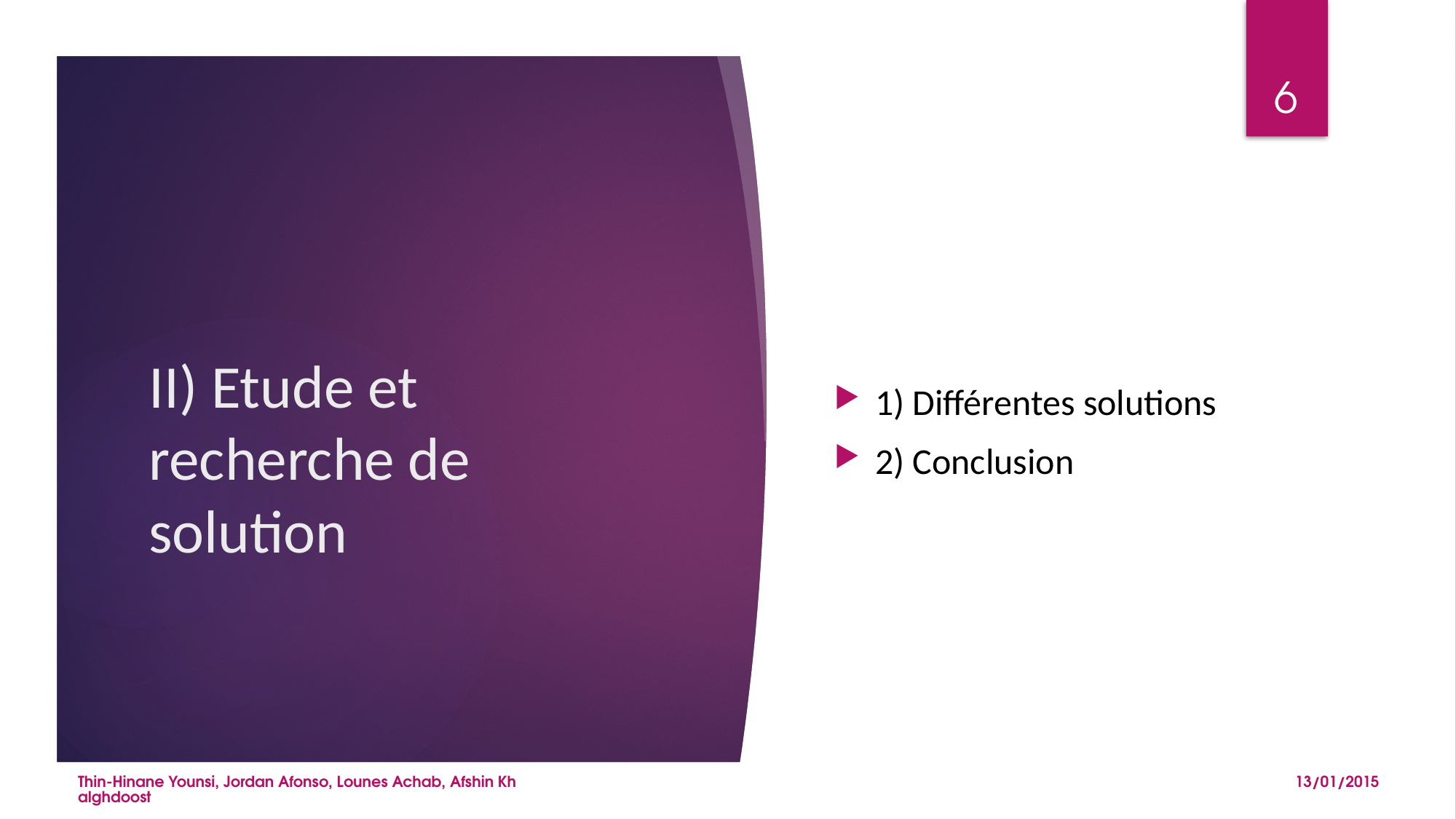

6
1) Différentes solutions
2) Conclusion

# II) Etude et recherche de solution
Thin-Hinane Younsi, Jordan Afonso, Lounes Achab, Afshin Khalghdoost
13/01/2015